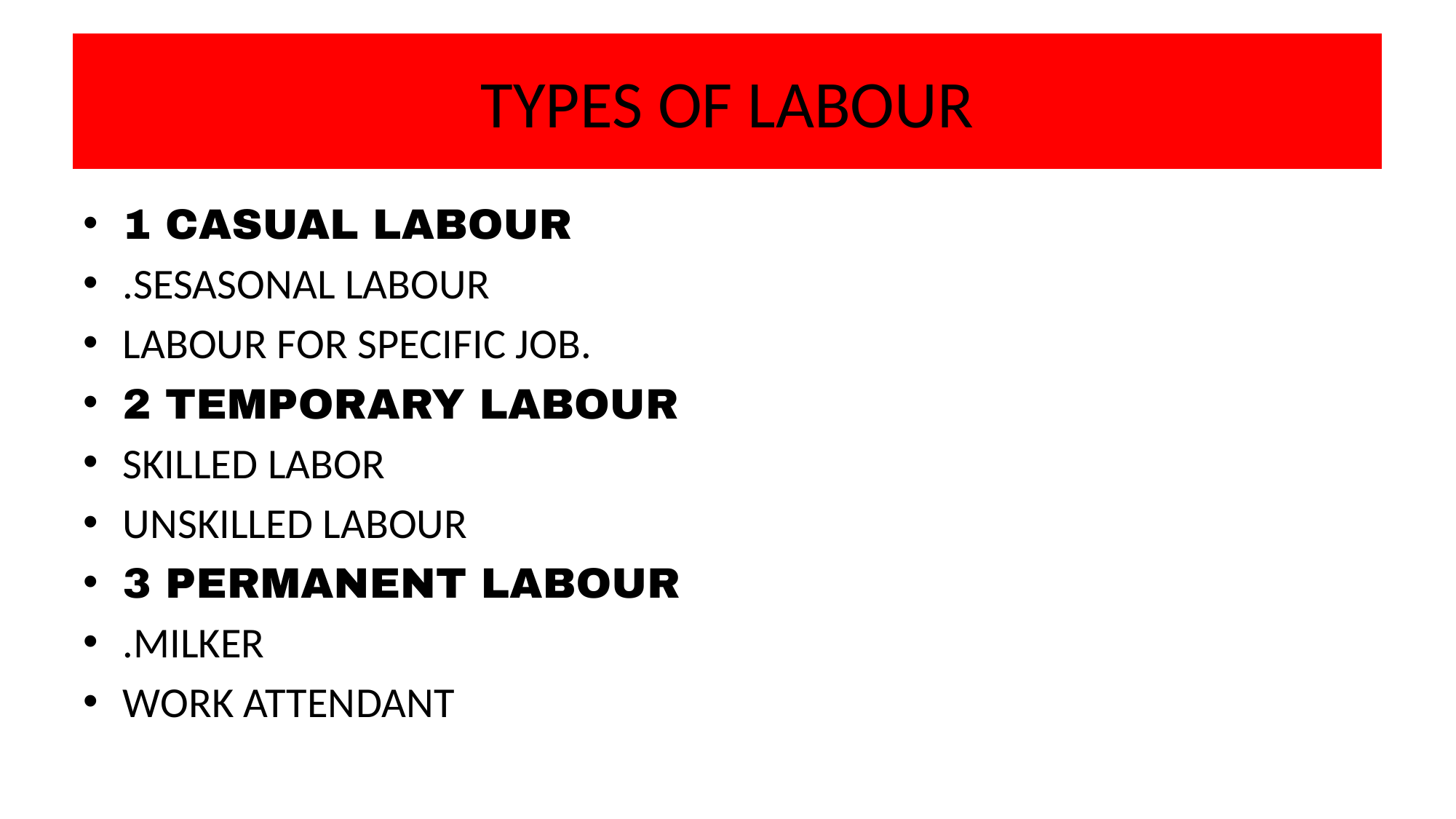

# TYPES OF LABOUR
1 CASUAL LABOUR
.SESASONAL LABOUR
LABOUR FOR SPECIFIC JOB.
2 TEMPORARY LABOUR
SKILLED LABOR
UNSKILLED LABOUR
3 PERMANENT LABOUR
.MILKER
WORK ATTENDANT